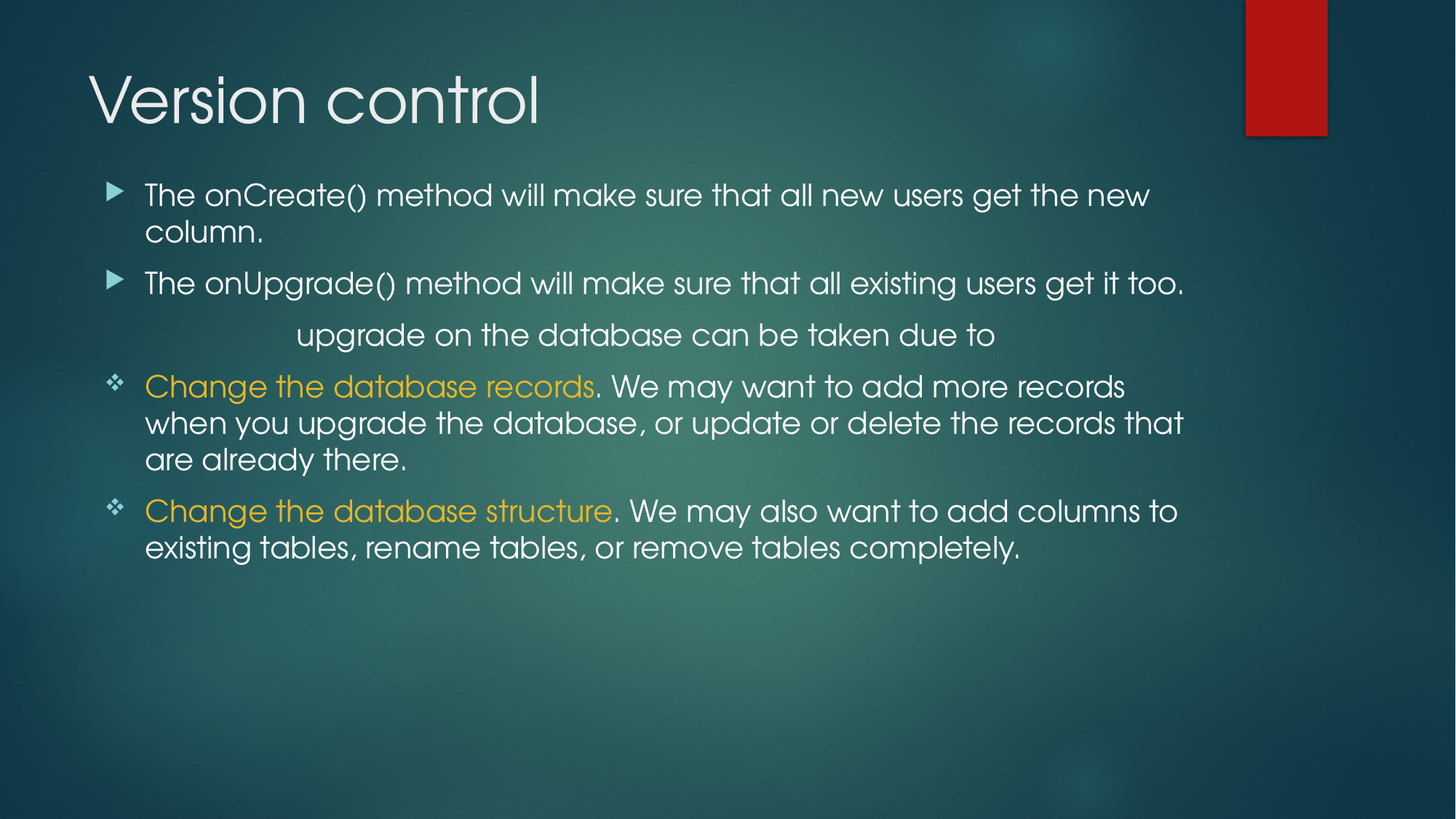

# Version control
The onCreate() method will make sure that all new users get the new column.
The onUpgrade() method will make sure that all existing users get it too.
                       upgrade on the database can be taken due to
Change the database records. We may want to add more records when you upgrade the database, or update or delete the records that are already there.
Change the database structure. We may also want to add columns to existing tables, rename tables, or remove tables completely.